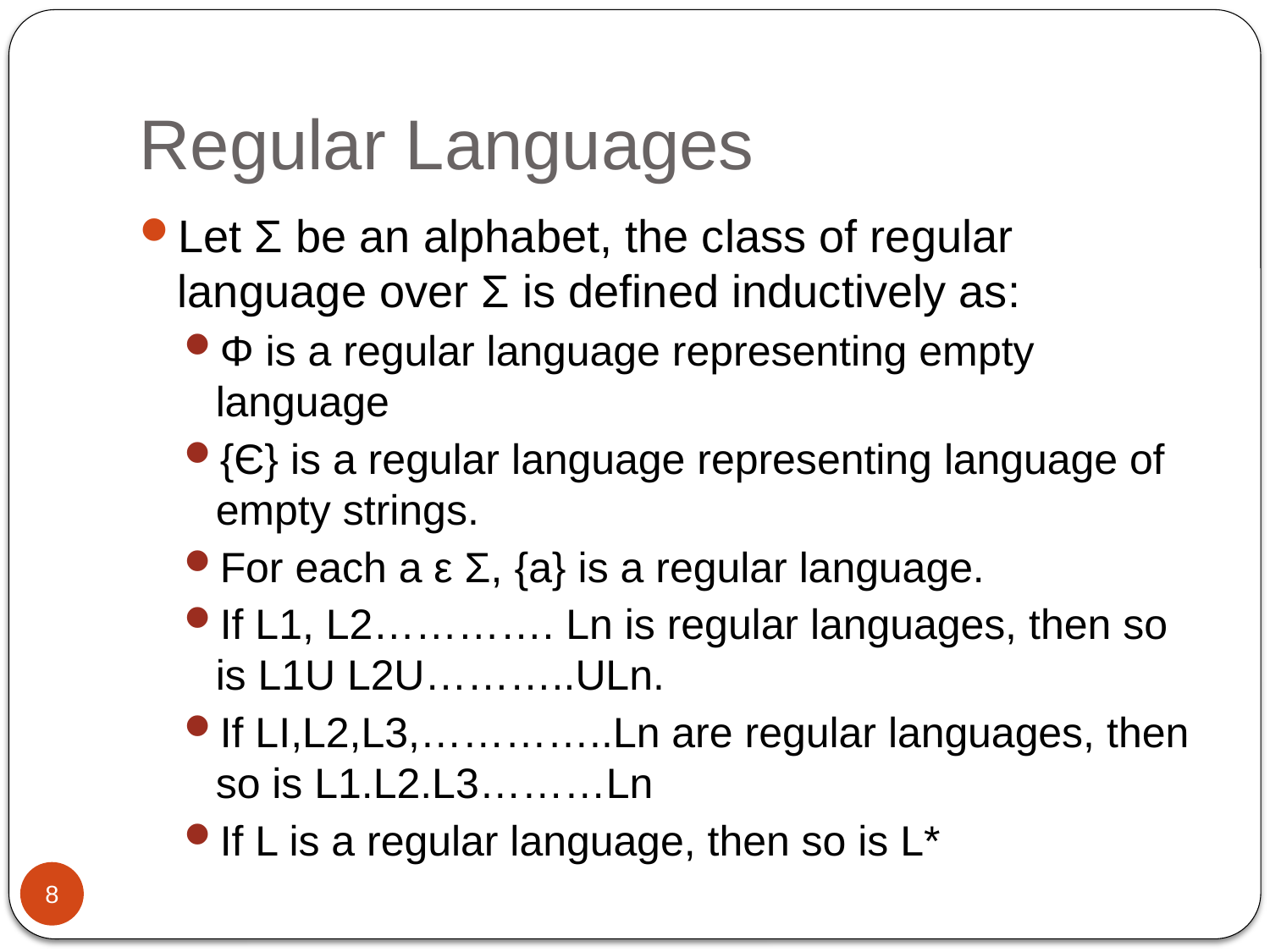

# Regular Languages
Let Σ be an alphabet, the class of regular language over Σ is defined inductively as:
Φ is a regular language representing empty language
{Є} is a regular language representing language of empty strings.
For each a ε Σ, {a} is a regular language.
If L1, L2…………. Ln is regular languages, then so is L1U L2U………..ULn.
If LI,L2,L3,…………..Ln are regular languages, then so is L1.L2.L3………Ln
If L is a regular language, then so is L*

8